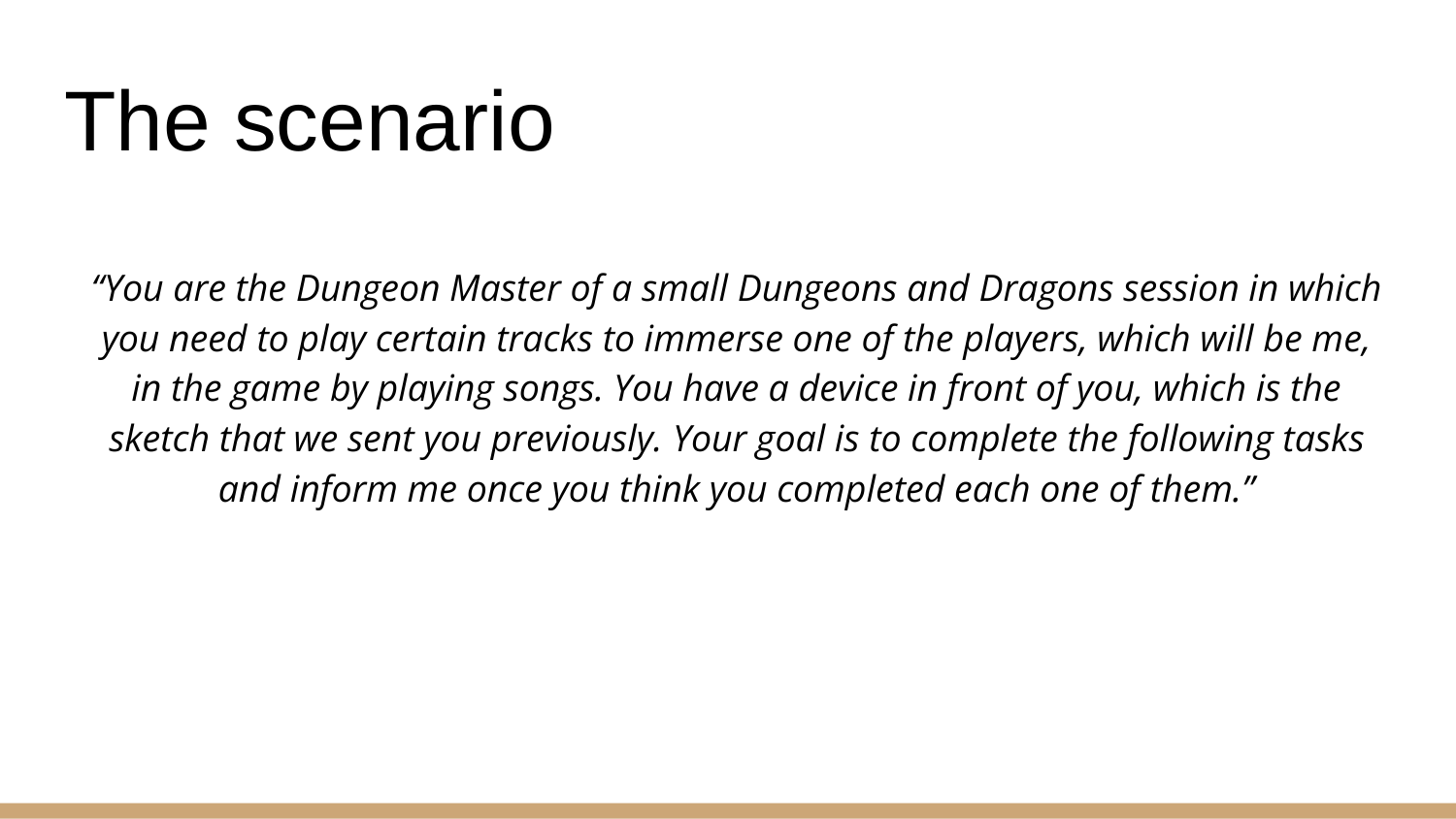

# The scenario
“You are the Dungeon Master of a small Dungeons and Dragons session in which you need to play certain tracks to immerse one of the players, which will be me, in the game by playing songs. You have a device in front of you, which is the sketch that we sent you previously. Your goal is to complete the following tasks and inform me once you think you completed each one of them.”